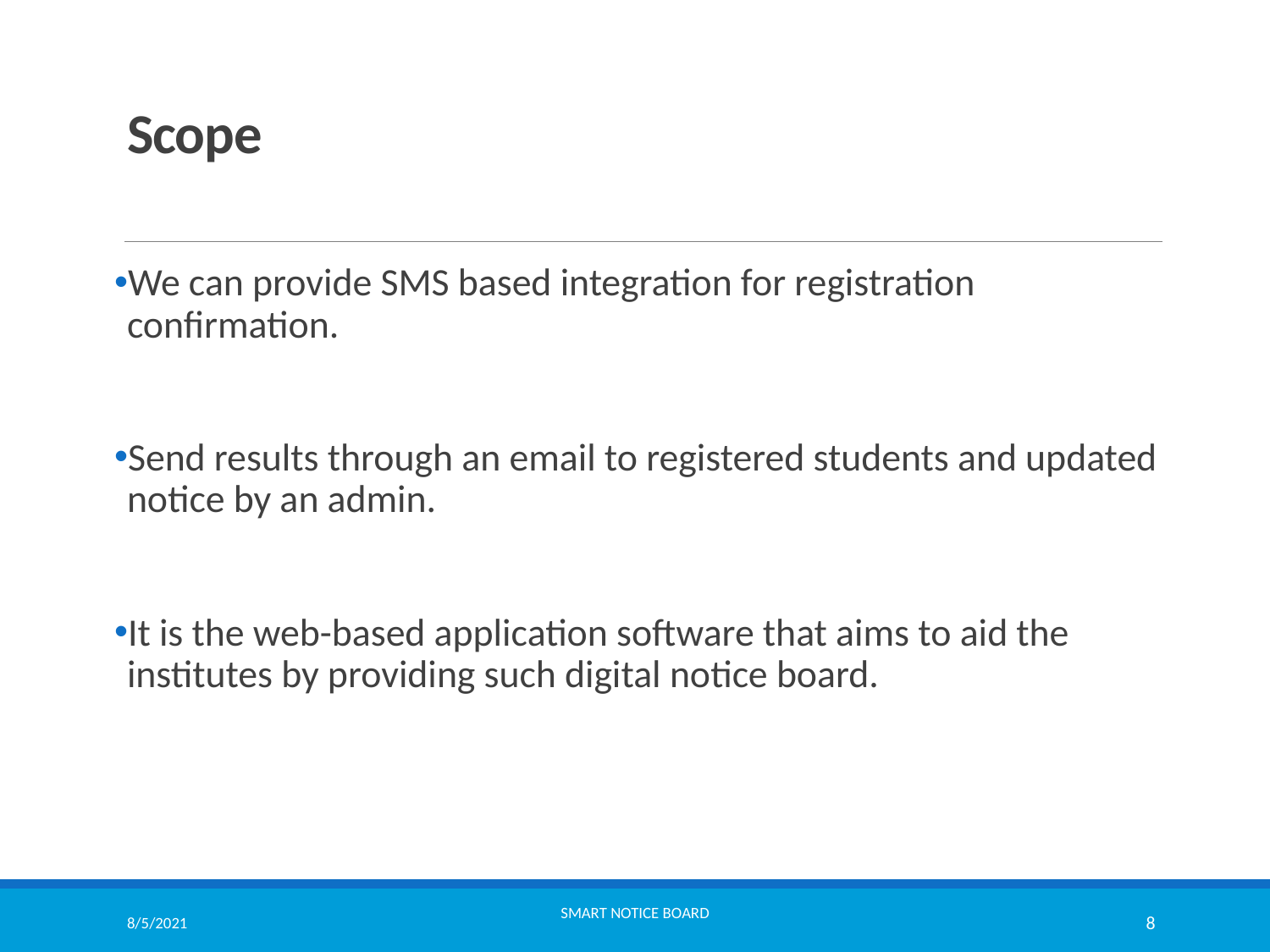

# Scope
We can provide SMS based integration for registration confirmation.

Send results through an email to registered students and updated notice by an admin.

It is the web-based application software that aims to aid the institutes by providing such digital notice board.

8/5/2021
Smart notice board

8